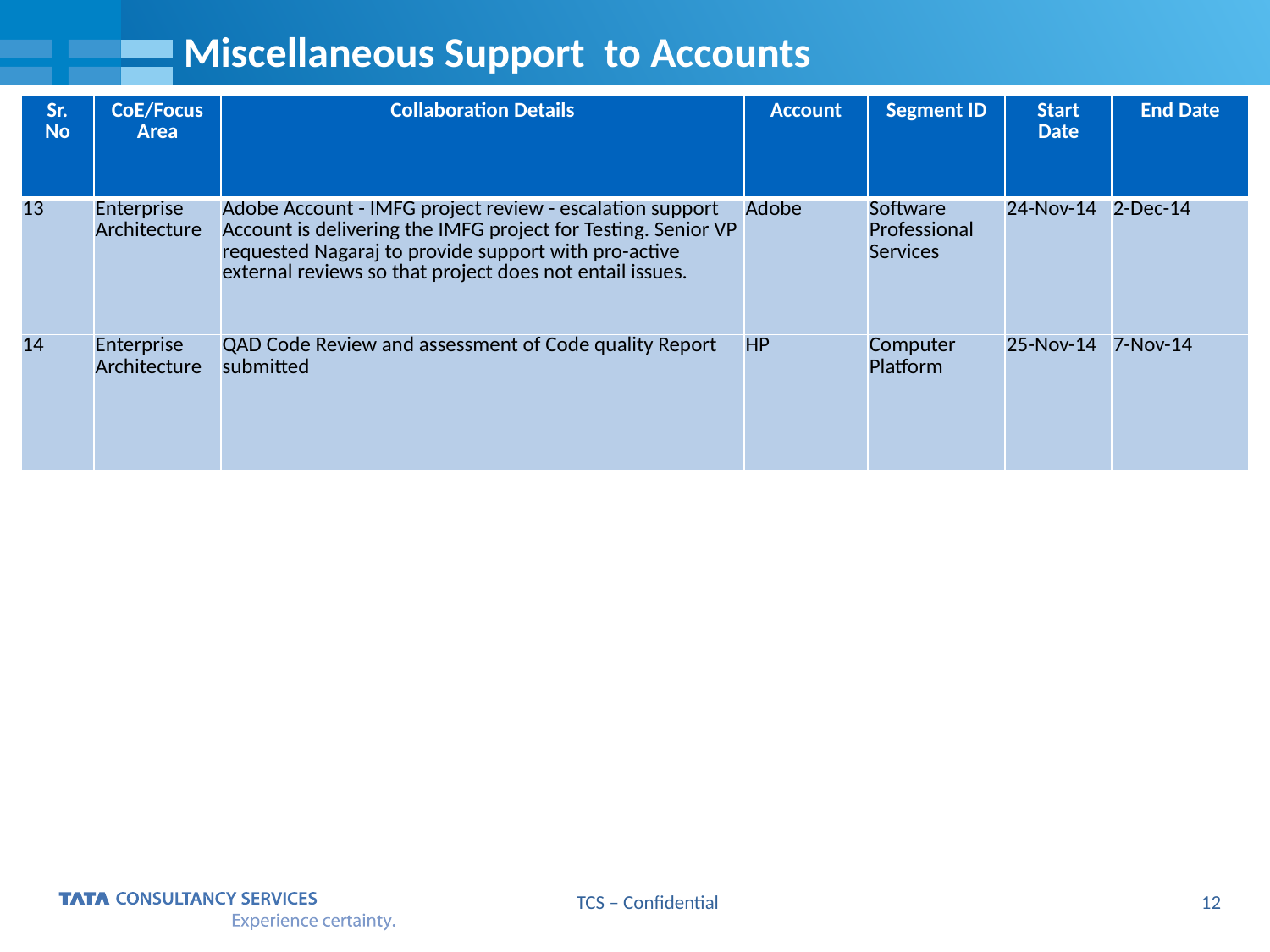

# Miscellaneous Support  to Accounts
| Sr. No | CoE/Focus Area | Collaboration Details | Account | Segment ID | Start Date | End Date |
| --- | --- | --- | --- | --- | --- | --- |
| 13 | Enterprise Architecture | Adobe Account - IMFG project review - escalation support Account is delivering the IMFG project for Testing. Senior VP requested Nagaraj to provide support with pro-active external reviews so that project does not entail issues. | Adobe | Software Professional Services | 24-Nov-14 | 2-Dec-14 |
| 14 | Enterprise Architecture | QAD Code Review and assessment of Code quality Report submitted | HP | Computer Platform | 25-Nov-14 | 7-Nov-14 |